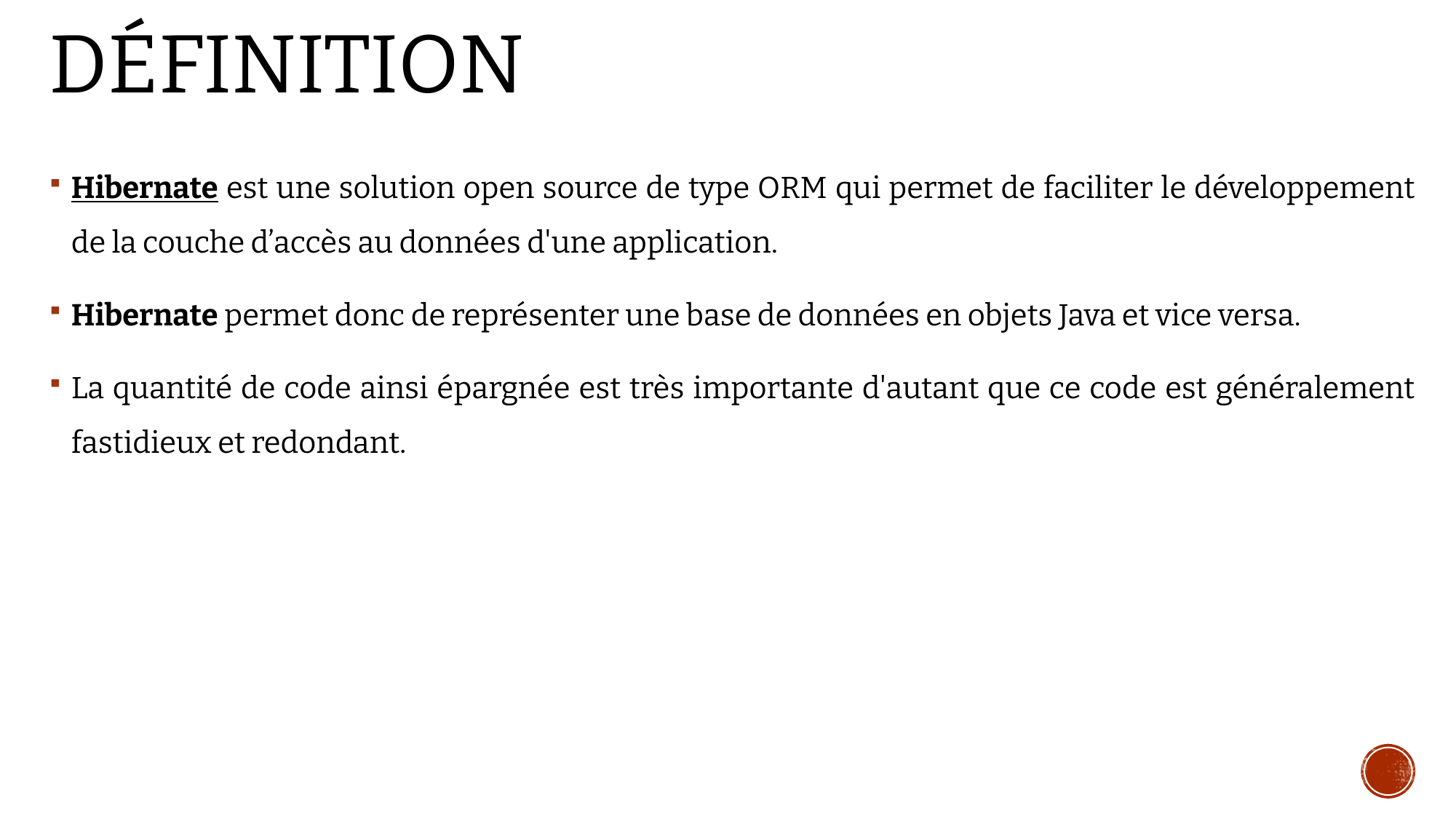

# Définition
Hibernate est une solution open source de type ORM qui permet de faciliter le développement de la couche d’accès au données d'une application.
Hibernate permet donc de représenter une base de données en objets Java et vice versa.
La quantité de code ainsi épargnée est très importante d'autant que ce code est généralement fastidieux et redondant.